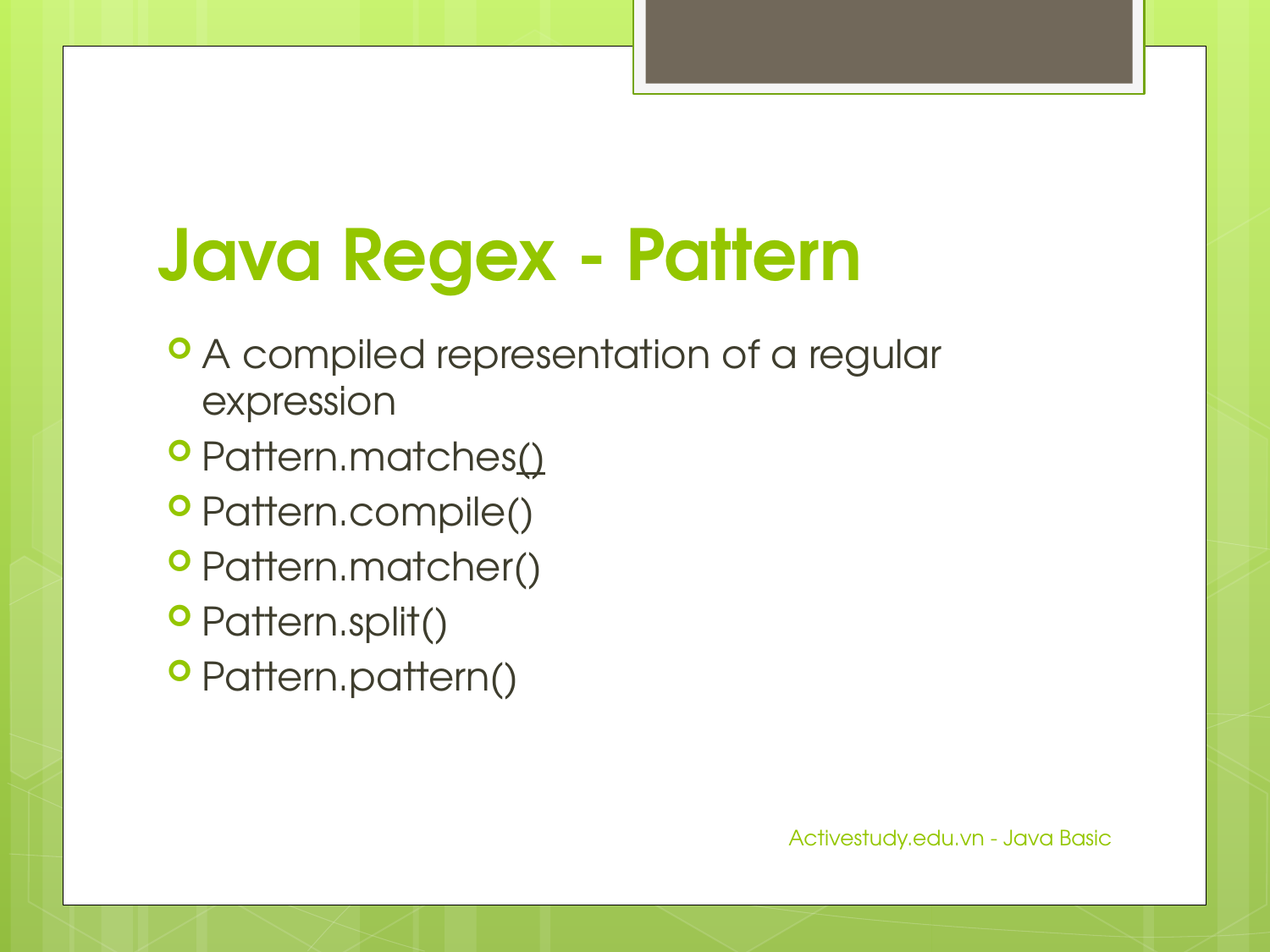

# Java Regex - Pattern
A compiled representation of a regular expression
Pattern.matches()
Pattern.compile()
Pattern.matcher()
Pattern.split()
Pattern.pattern()

Activestudy.edu.vn - Java Basic